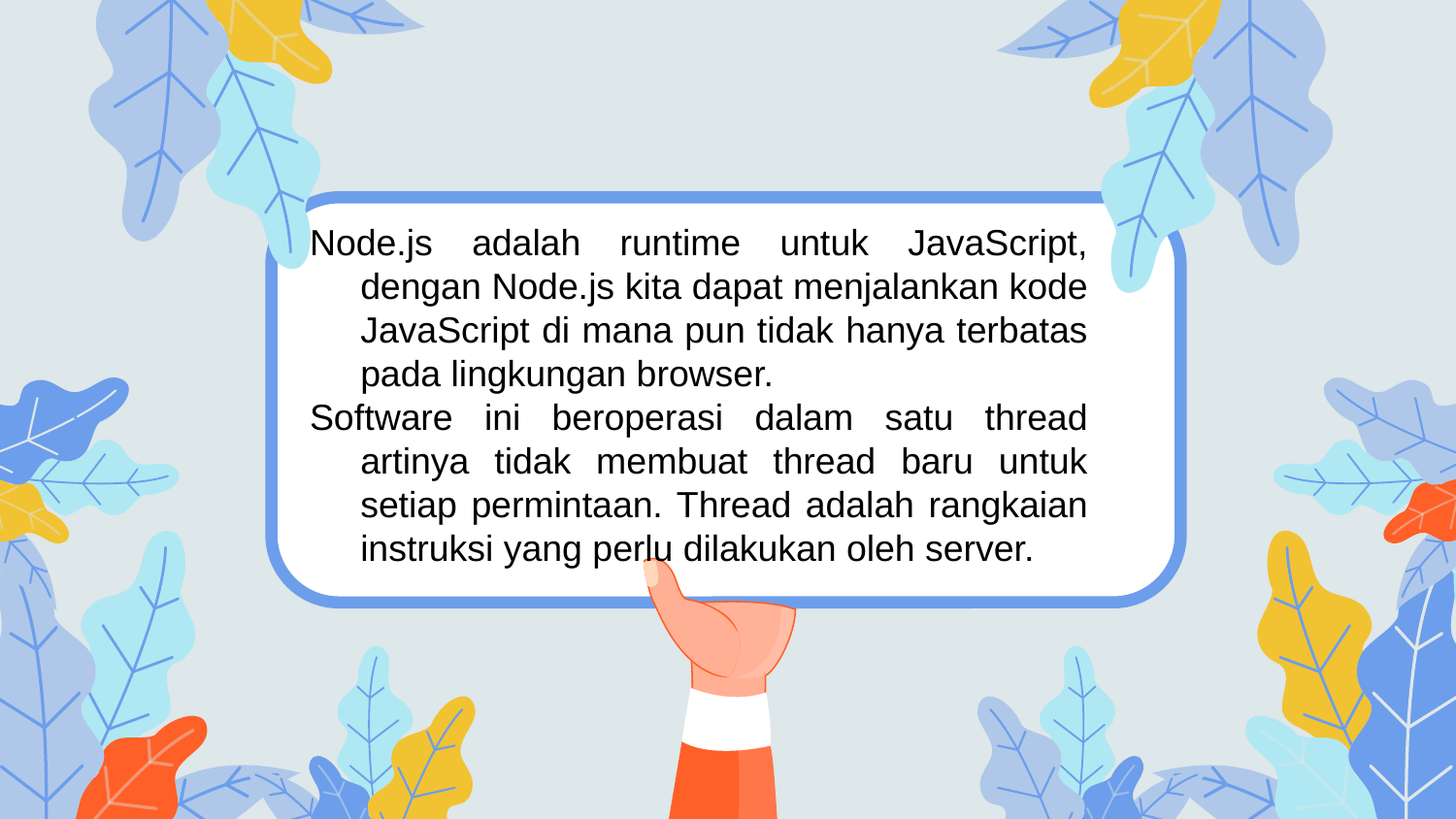

Node.js adalah runtime untuk JavaScript, dengan Node.js kita dapat menjalankan kode JavaScript di mana pun tidak hanya terbatas pada lingkungan browser.
Software ini beroperasi dalam satu thread artinya tidak membuat thread baru untuk setiap permintaan. Thread adalah rangkaian instruksi yang perlu dilakukan oleh server.